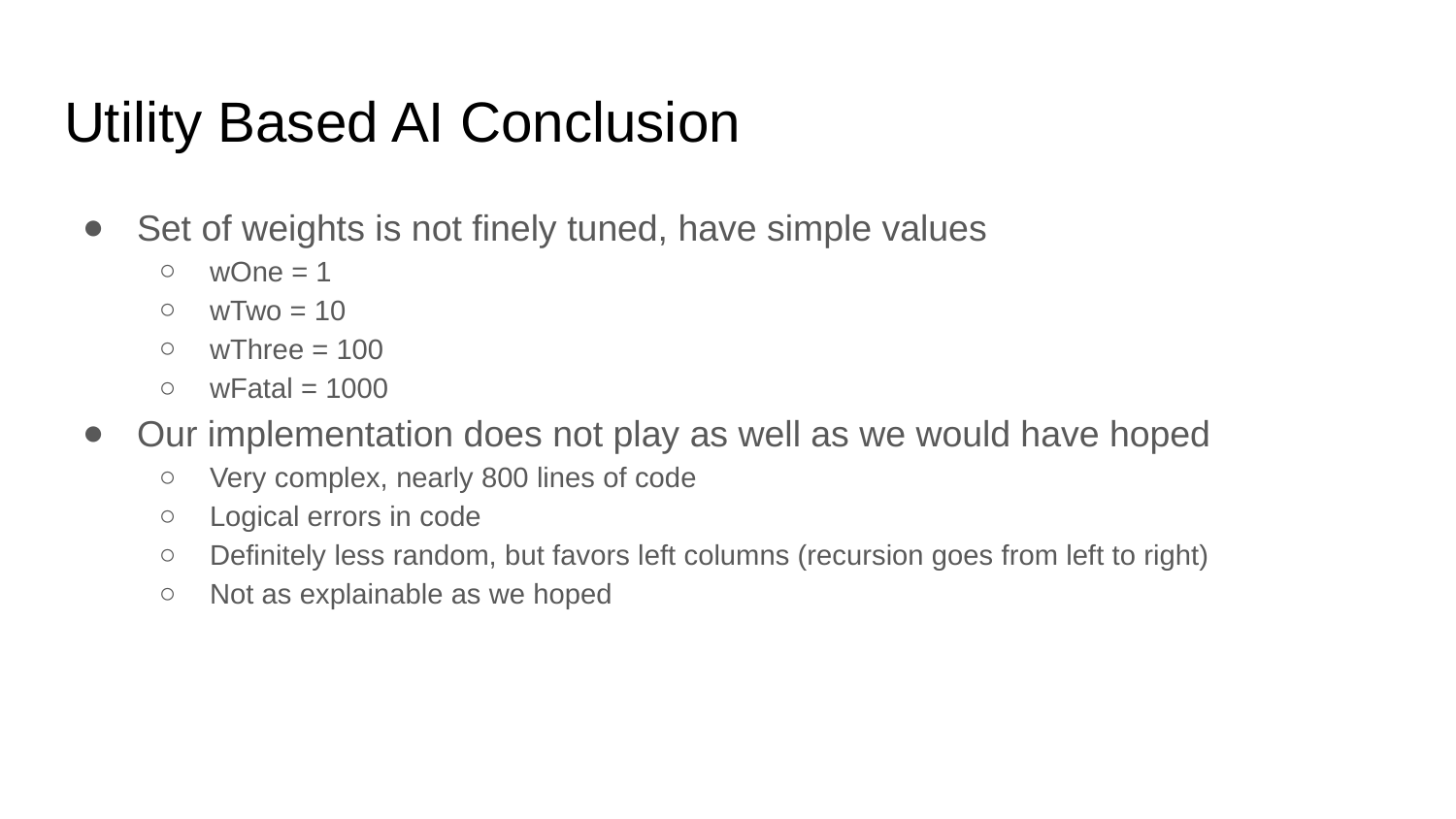

# Utility Based AI Conclusion
Set of weights is not finely tuned, have simple values
wOne = 1
wTwo = 10
wThree = 100
wFatal = 1000
Our implementation does not play as well as we would have hoped
Very complex, nearly 800 lines of code
Logical errors in code
Definitely less random, but favors left columns (recursion goes from left to right)
Not as explainable as we hoped